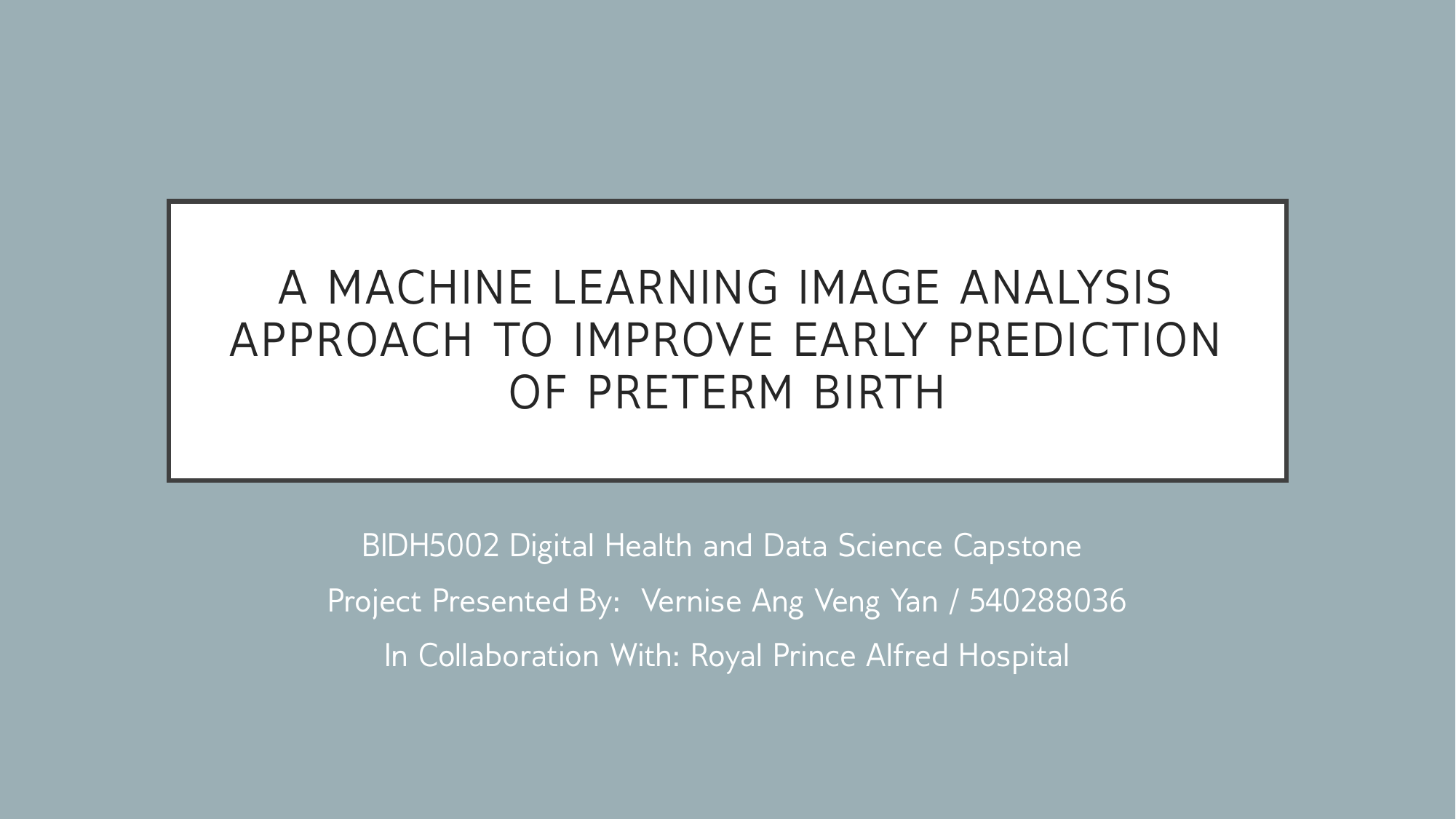

# A Machine Learning Image Analysis Approach to Improve Early Prediction of Preterm Birth
BIDH5002 Digital Health and Data Science Capstone
Project Presented By:  Vernise Ang Veng Yan / 540288036
In Collaboration With: Royal Prince Alfred Hospital